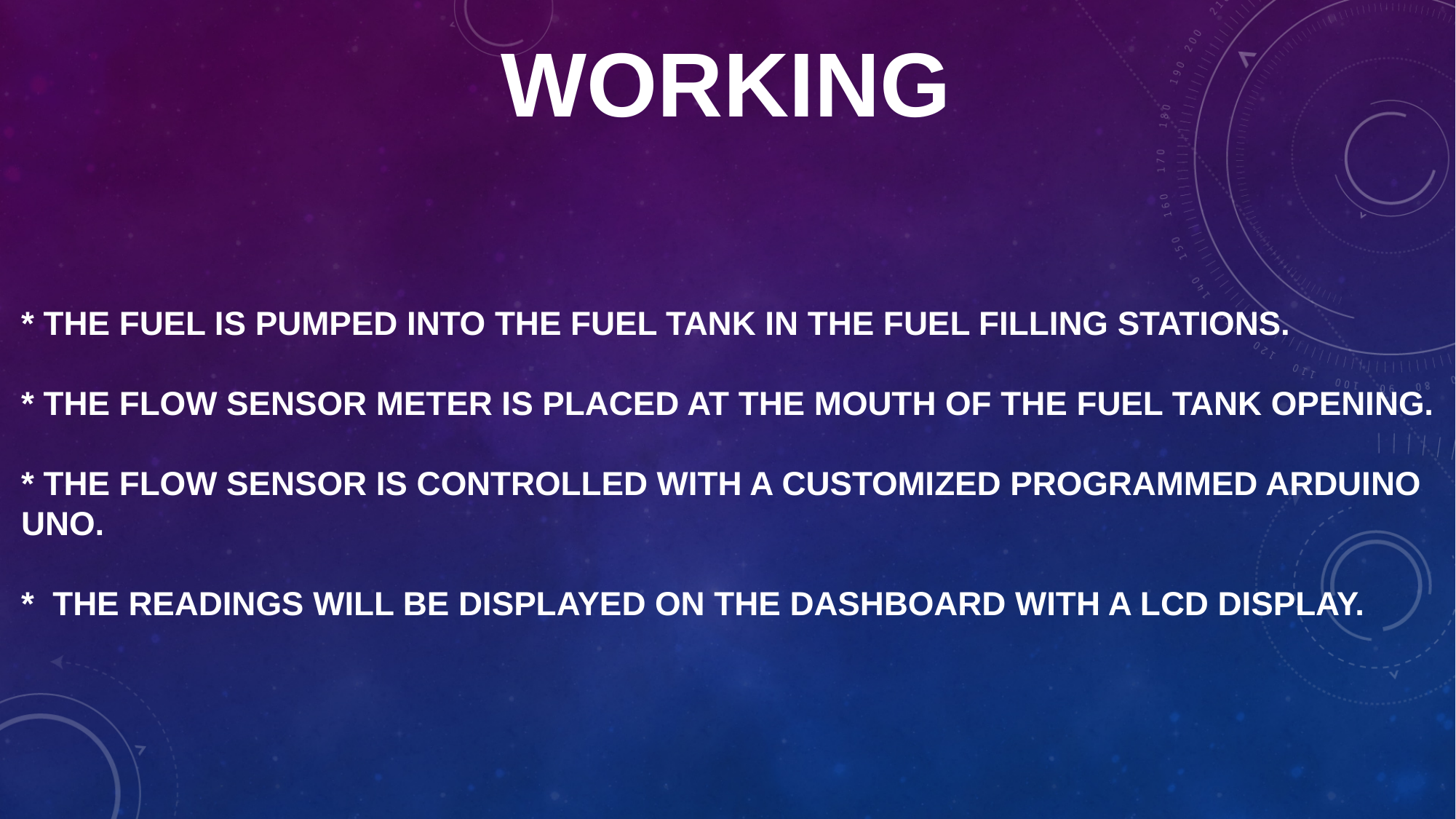

# WORKING
* THE FUEL IS PUMPED INTO THE FUEL TANK IN THE FUEL FILLING STATIONS.

* THE FLOW SENSOR METER IS PLACED AT THE MOUTH OF THE FUEL TANK OPENING.

* THE FLOW SENSOR IS CONTROLLED WITH A CUSTOMIZED PROGRAMMED ARDUINO UNO.

*  THE READINGS WILL BE DISPLAYED ON THE DASHBOARD WITH A LCD DISPLAY.